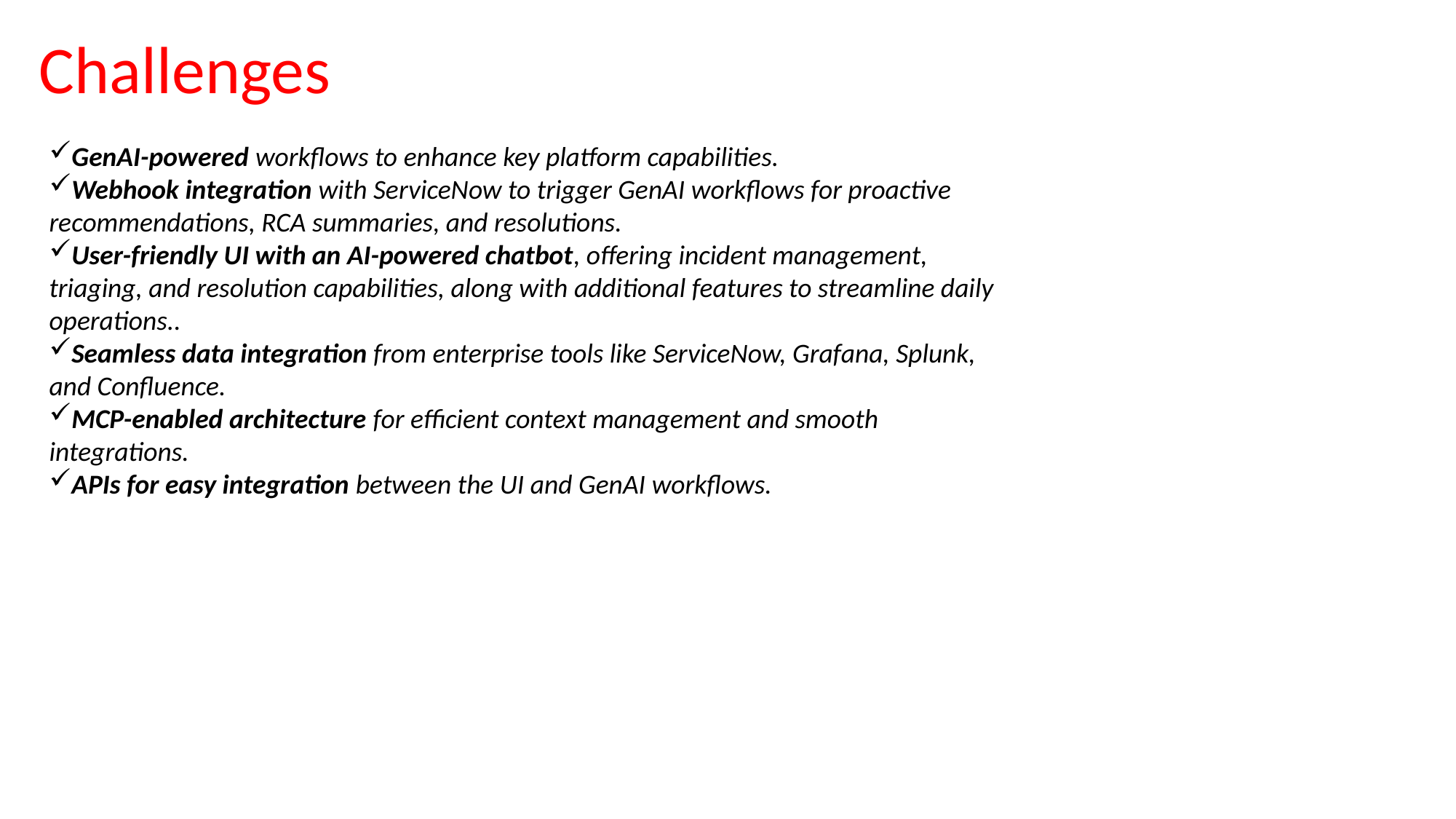

# Challenges
GenAI-powered workflows to enhance key platform capabilities.
Webhook integration with ServiceNow to trigger GenAI workflows for proactive recommendations, RCA summaries, and resolutions.
User-friendly UI with an AI-powered chatbot, offering incident management, triaging, and resolution capabilities, along with additional features to streamline daily operations..
Seamless data integration from enterprise tools like ServiceNow, Grafana, Splunk, and Confluence.
MCP-enabled architecture for efficient context management and smooth integrations.
APIs for easy integration between the UI and GenAI workflows.